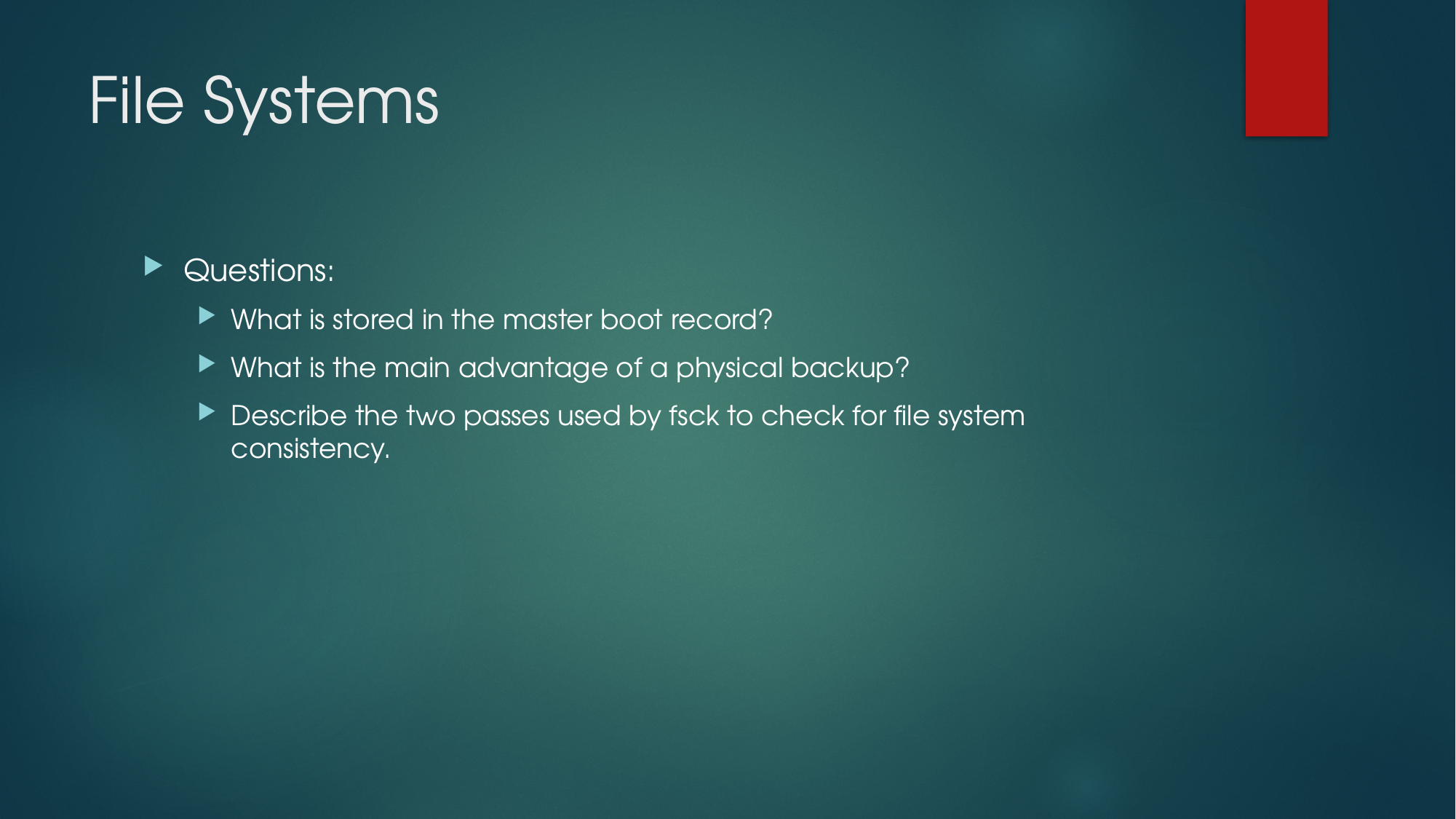

# File Systems
Questions:
What is stored in the master boot record?
What is the main advantage of a physical backup?
Describe the two passes used by fsck to check for file system consistency.